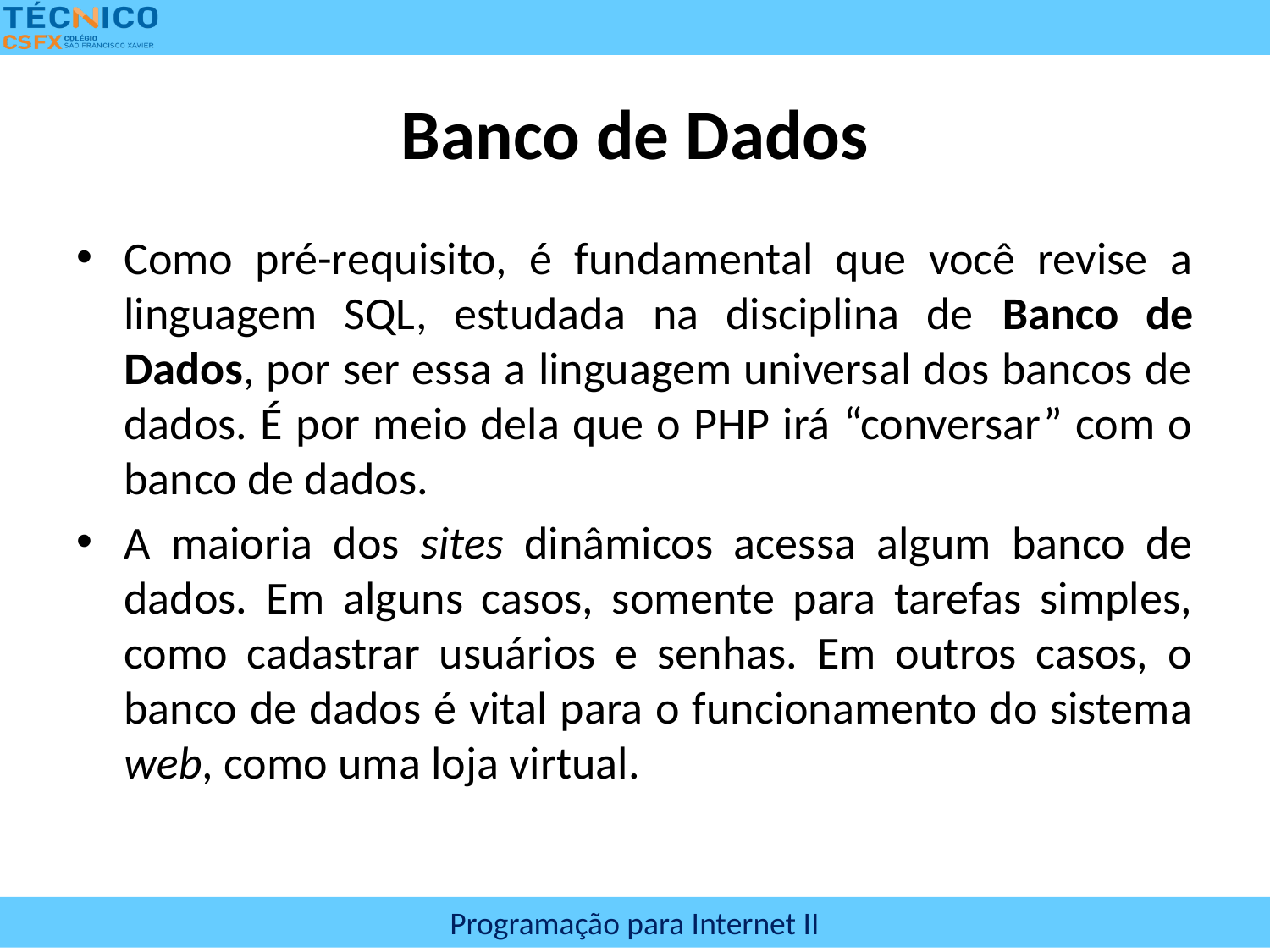

# Banco de Dados
Como pré-requisito, é fundamental que você revise a linguagem SQL, estudada na disciplina de Banco de Dados, por ser essa a linguagem universal dos bancos de dados. É por meio dela que o PHP irá “conversar” com o banco de dados.
A maioria dos sites dinâmicos acessa algum banco de dados. Em alguns casos, somente para tarefas simples, como cadastrar usuários e senhas. Em outros casos, o banco de dados é vital para o funcionamento do sistema web, como uma loja virtual.